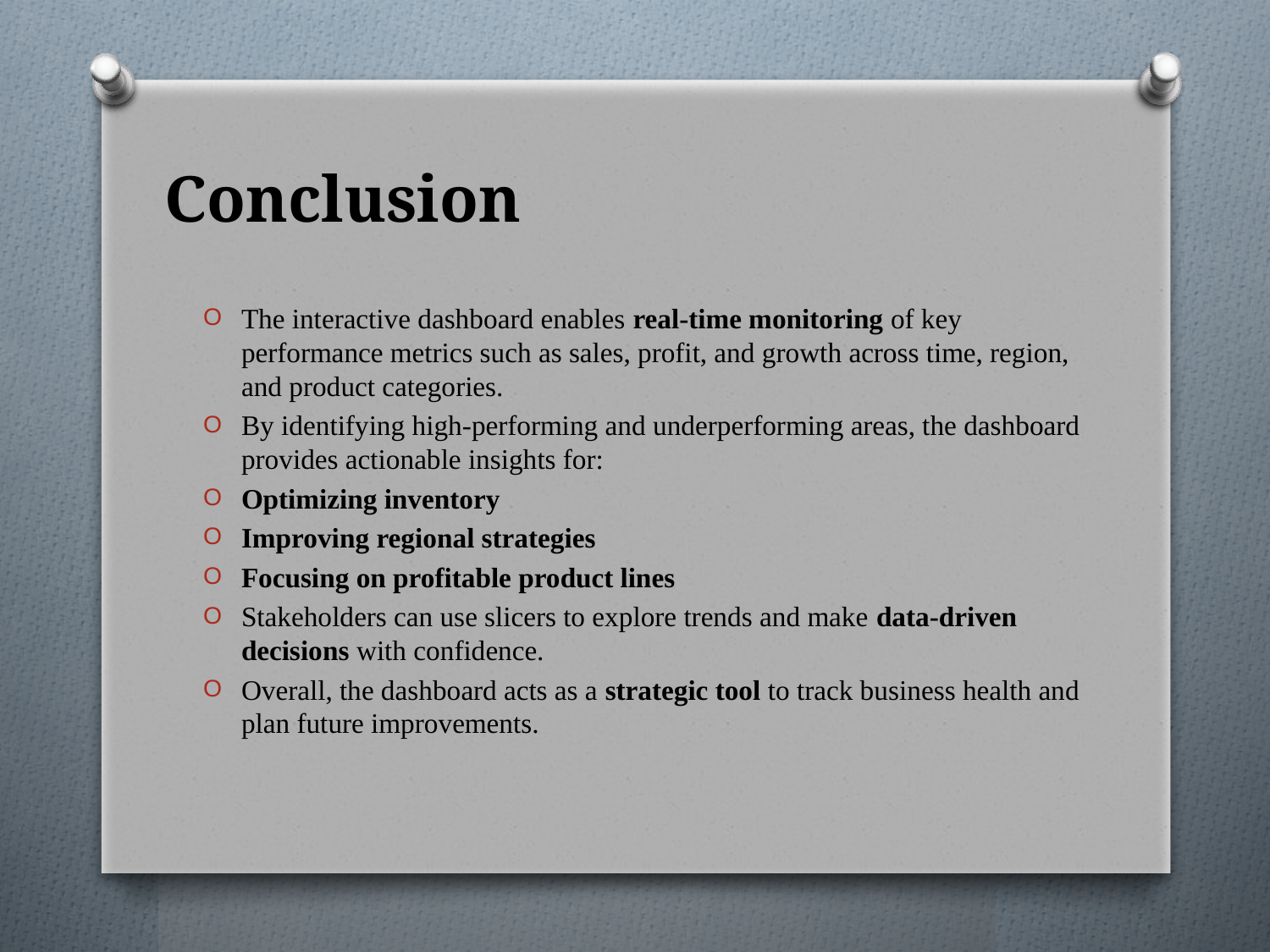

# Conclusion
The interactive dashboard enables real-time monitoring of key performance metrics such as sales, profit, and growth across time, region, and product categories.
By identifying high-performing and underperforming areas, the dashboard provides actionable insights for:
Optimizing inventory
Improving regional strategies
Focusing on profitable product lines
Stakeholders can use slicers to explore trends and make data-driven decisions with confidence.
Overall, the dashboard acts as a strategic tool to track business health and plan future improvements.